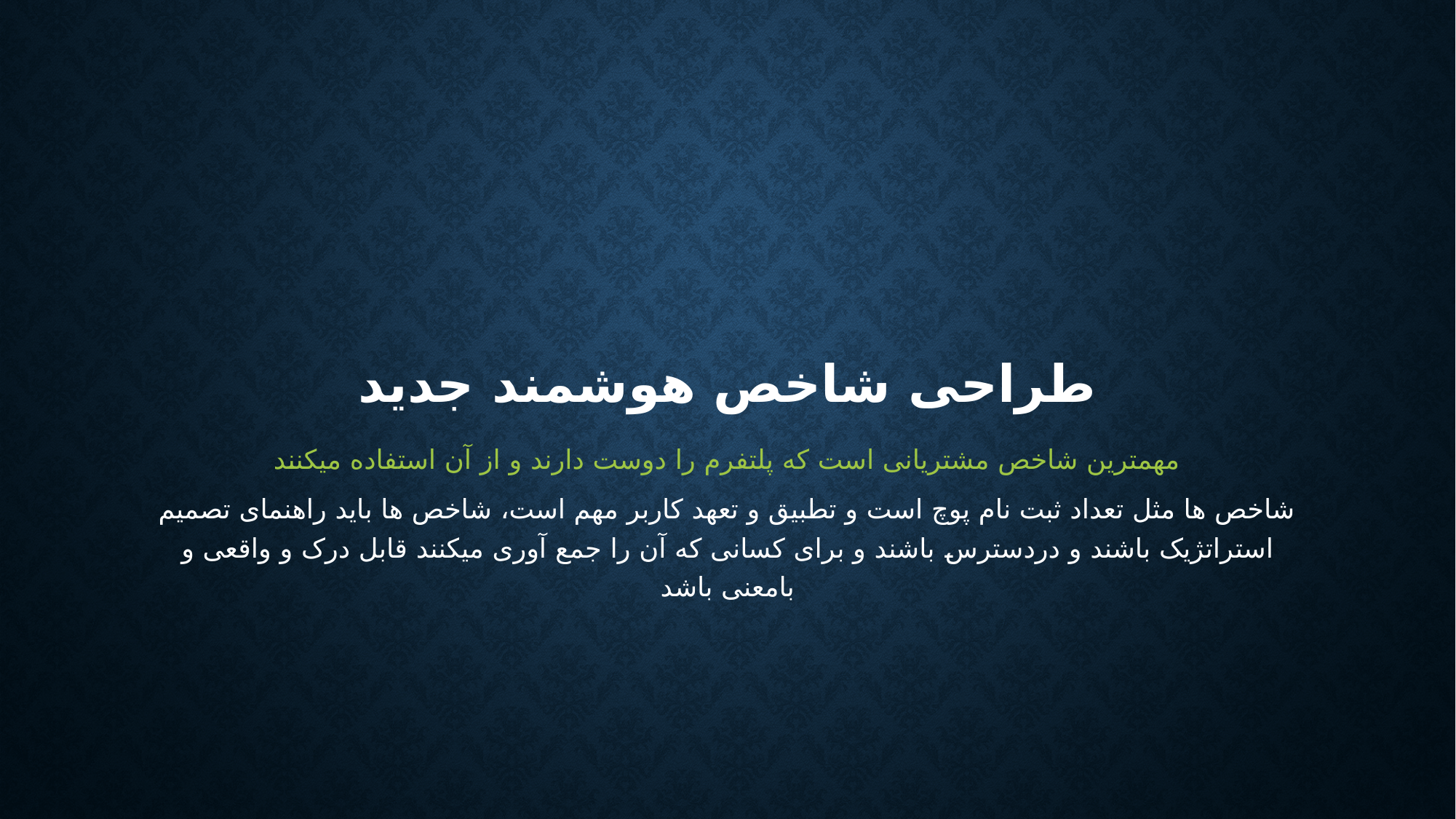

# طراحی شاخص هوشمند جدید
مهمترین شاخص مشتریانی است که پلتفرم را دوست دارند و از آن استفاده میکنند
شاخص ها مثل تعداد ثبت نام پوچ است و تطبیق و تعهد کاربر مهم است، شاخص ها باید راهنمای تصمیم استراتژیک باشند و دردسترس باشند و برای کسانی که آن را جمع آوری میکنند قابل درک و واقعی و بامعنی باشد